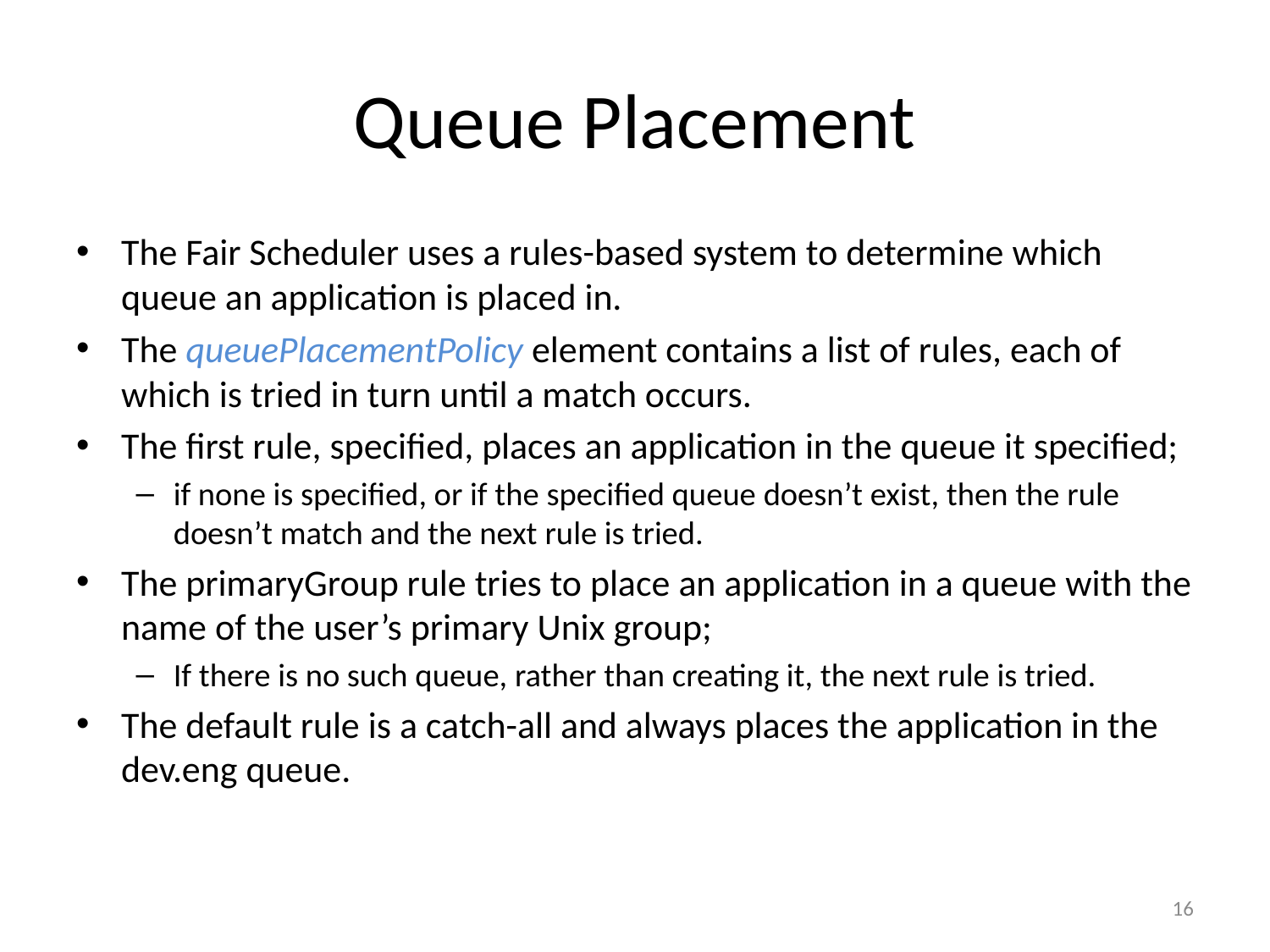

# Queue Placement
The Fair Scheduler uses a rules-based system to determine which queue an application is placed in.
The queuePlacementPolicy element contains a list of rules, each of which is tried in turn until a match occurs.
The first rule, specified, places an application in the queue it specified;
if none is specified, or if the specified queue doesn’t exist, then the rule doesn’t match and the next rule is tried.
The primaryGroup rule tries to place an application in a queue with the name of the user’s primary Unix group;
If there is no such queue, rather than creating it, the next rule is tried.
The default rule is a catch-all and always places the application in the dev.eng queue.
16